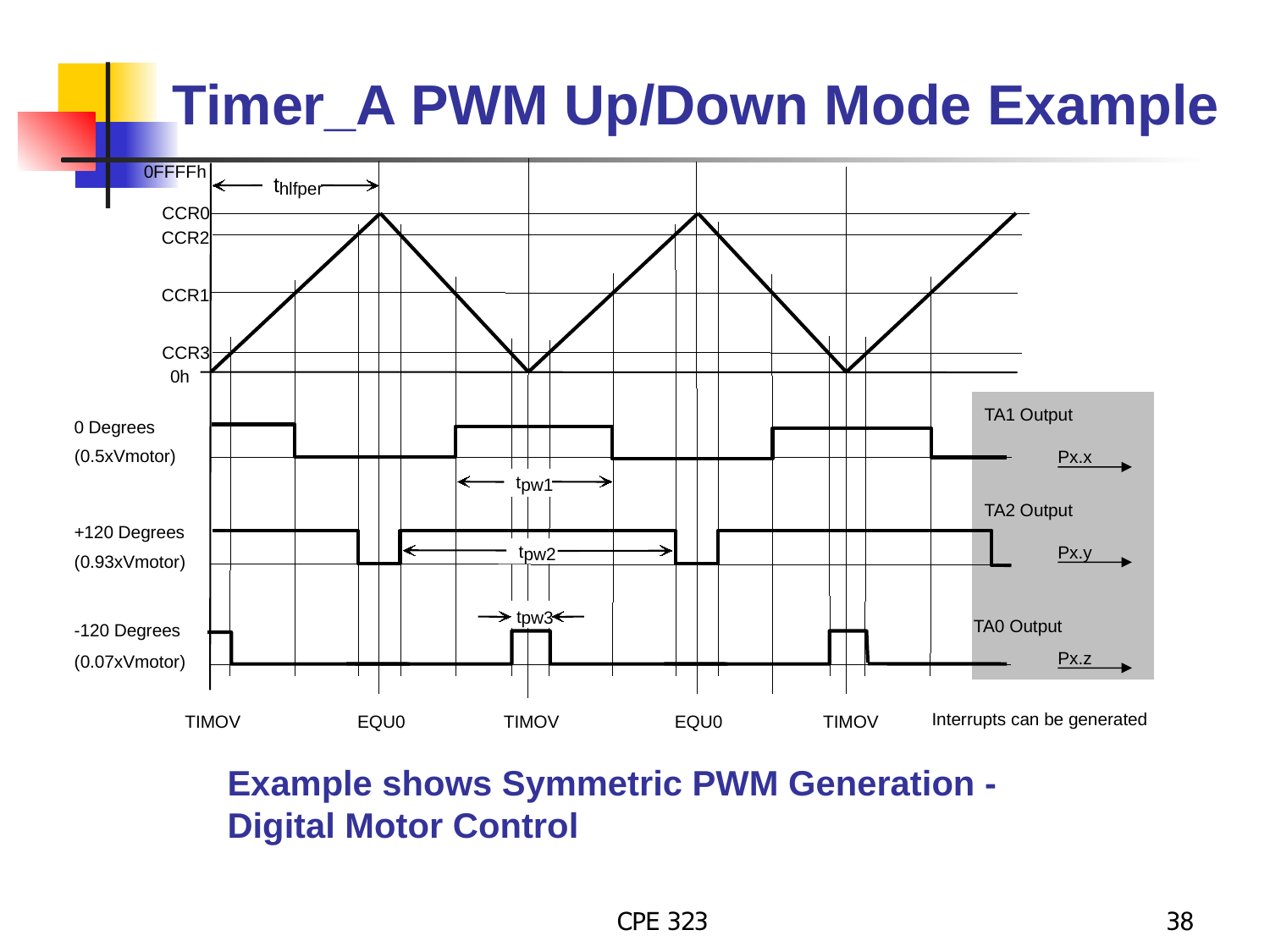

# Timer_A PWM Up/Down Mode Example

0FFFFh

t

hlfper

CCR0

CCR2

CCR1

CCR3

0h

TA1 Output
0 Degrees

(0.5xVmotor)
Px.x

t
pw1

TA2 Output
+120 Degrees

t
Px.y
pw2

(0.93xVmotor)

t
pw3

TA0 Output

-120 Degrees

Px.z
(0.07xVmotor)

Interrupts can be generated
TIMOV
EQU0
TIMOV
EQU0
TIMOV
Example shows Symmetric PWM Generation - Digital Motor Control

CPE 323
38